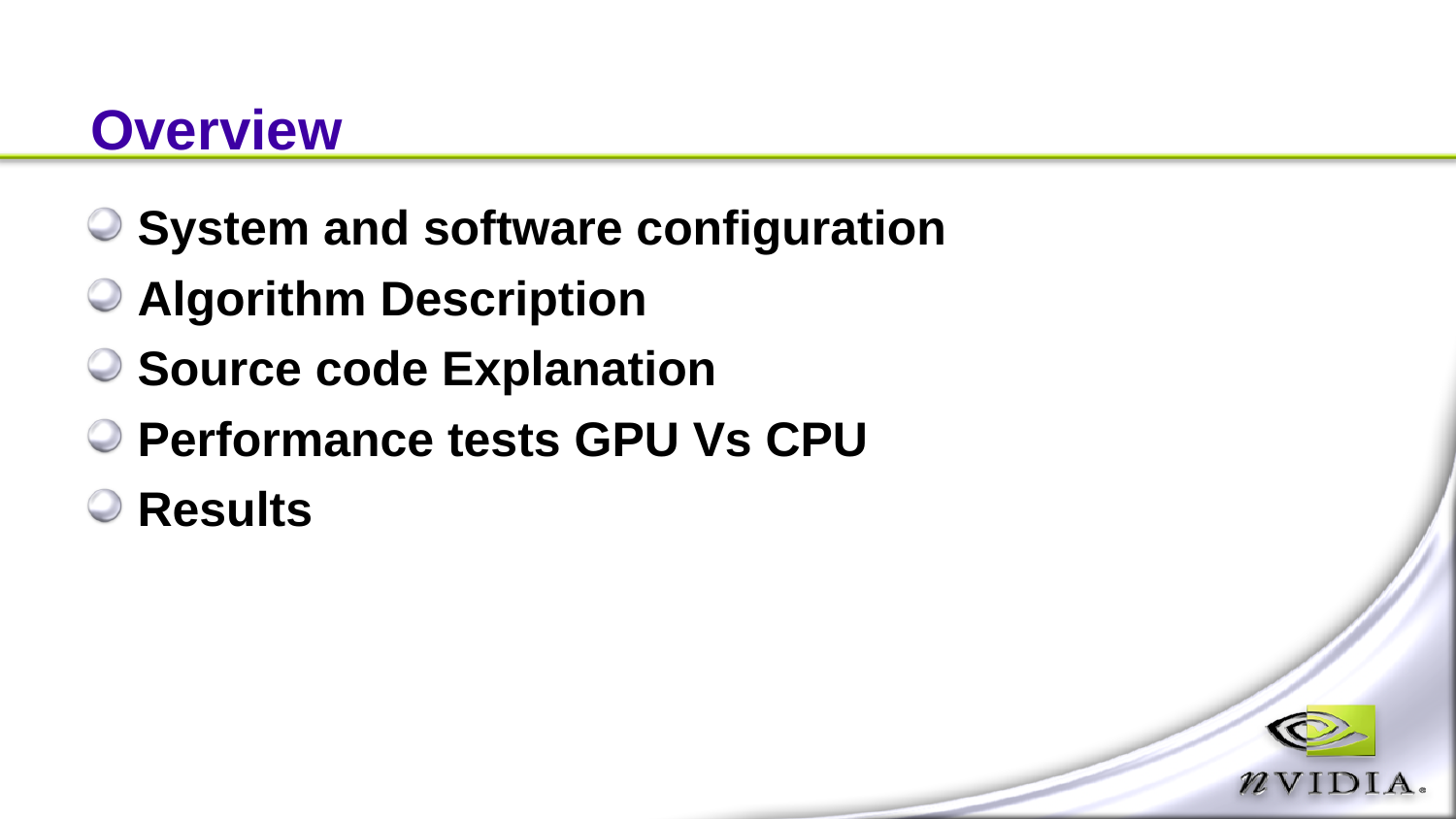

# Overview
System and software configuration
Algorithm Description
Source code Explanation
Performance tests GPU Vs CPU
Results